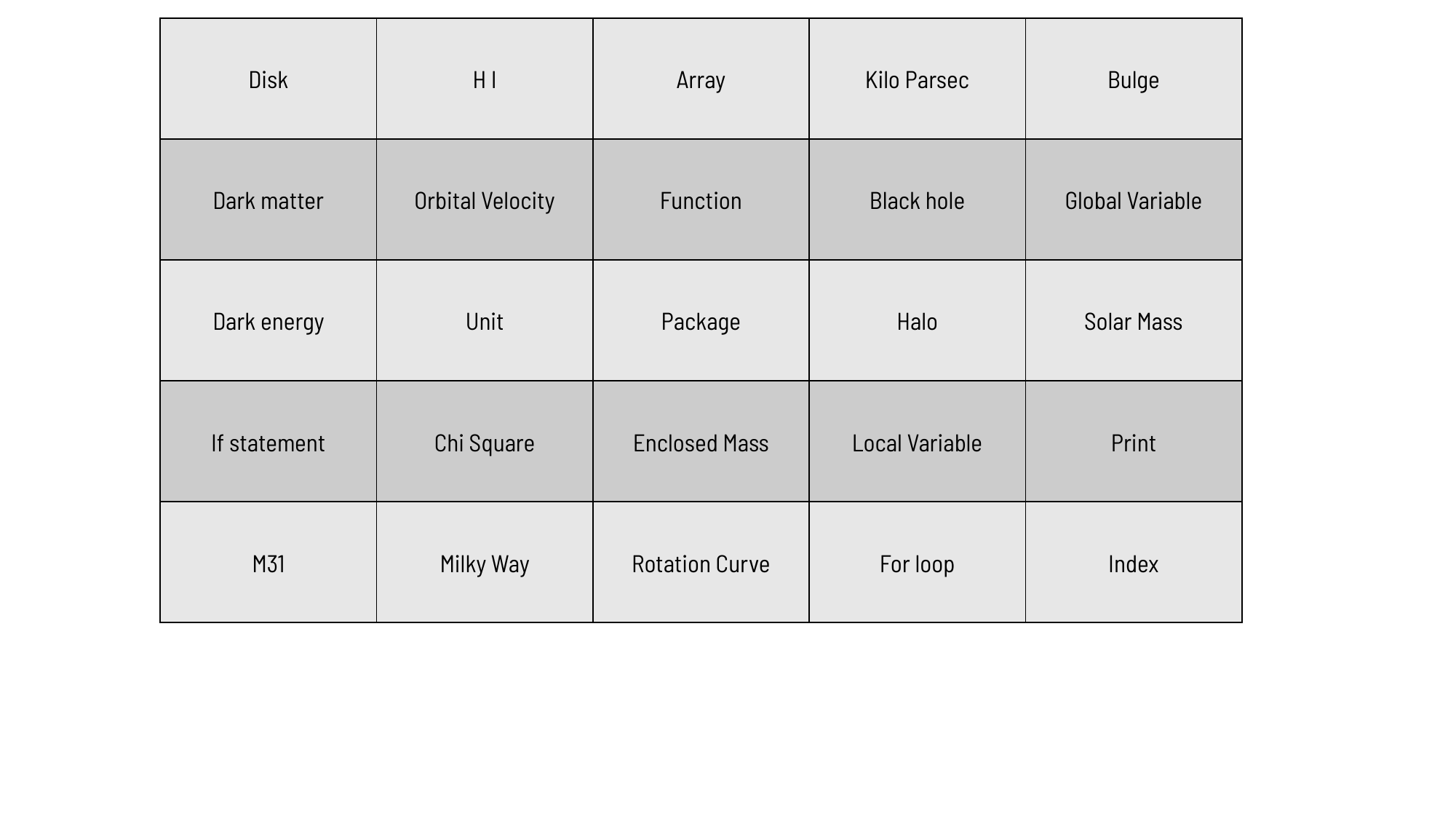

| Disk | H I | Array | Kilo Parsec | Bulge |
| --- | --- | --- | --- | --- |
| Dark matter | Orbital Velocity | Function | Black hole | Global Variable |
| Dark energy | Unit | Package | Halo | Solar Mass |
| If statement | Chi Square | Enclosed Mass | Local Variable | Print |
| M31 | Milky Way | Rotation Curve | For loop | Index |